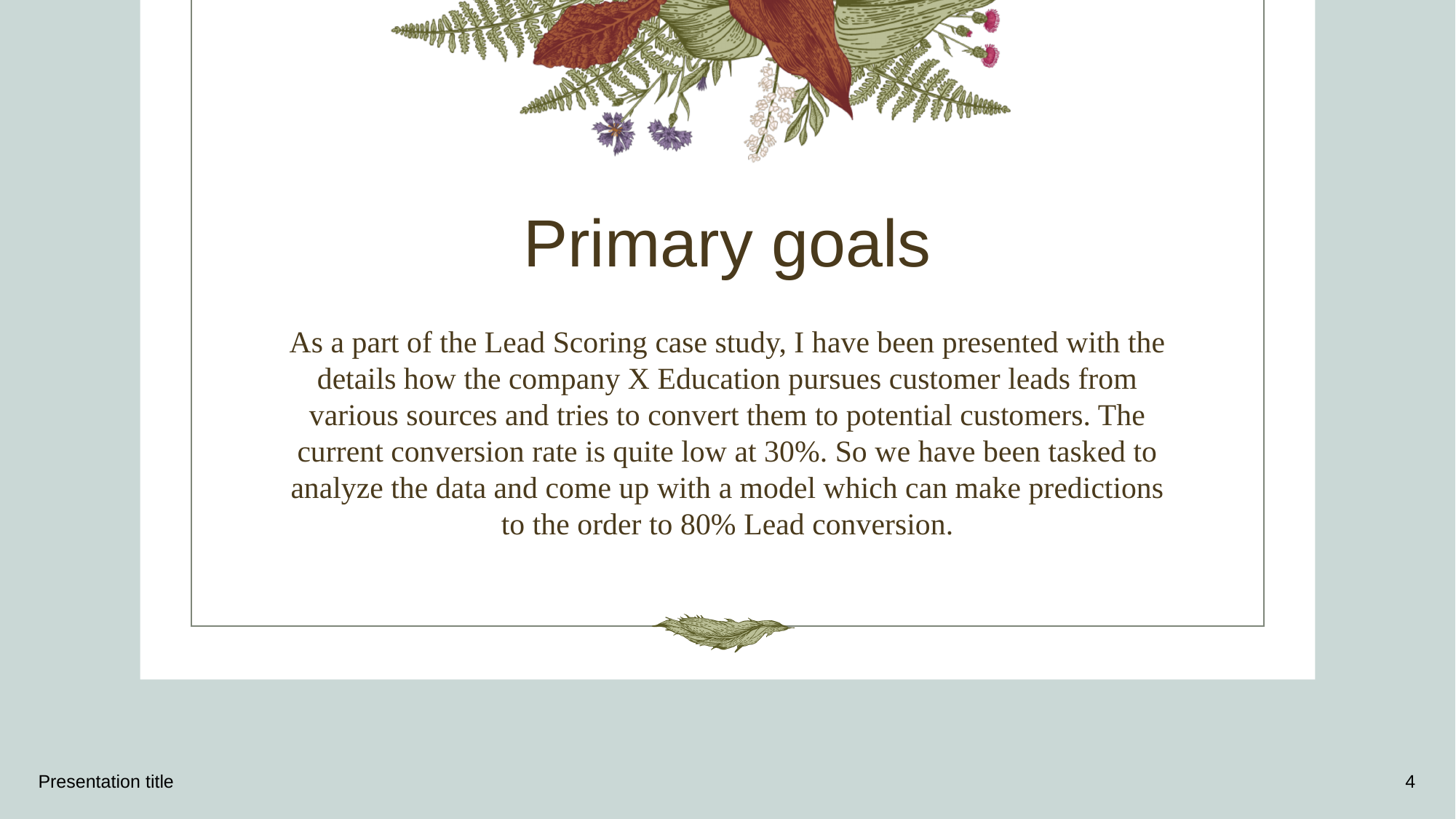

# Primary goals
As a part of the Lead Scoring case study, I have been presented with the details how the company X Education pursues customer leads from various sources and tries to convert them to potential customers. The current conversion rate is quite low at 30%. So we have been tasked to analyze the data and come up with a model which can make predictions to the order to 80% Lead conversion.
Presentation title
4